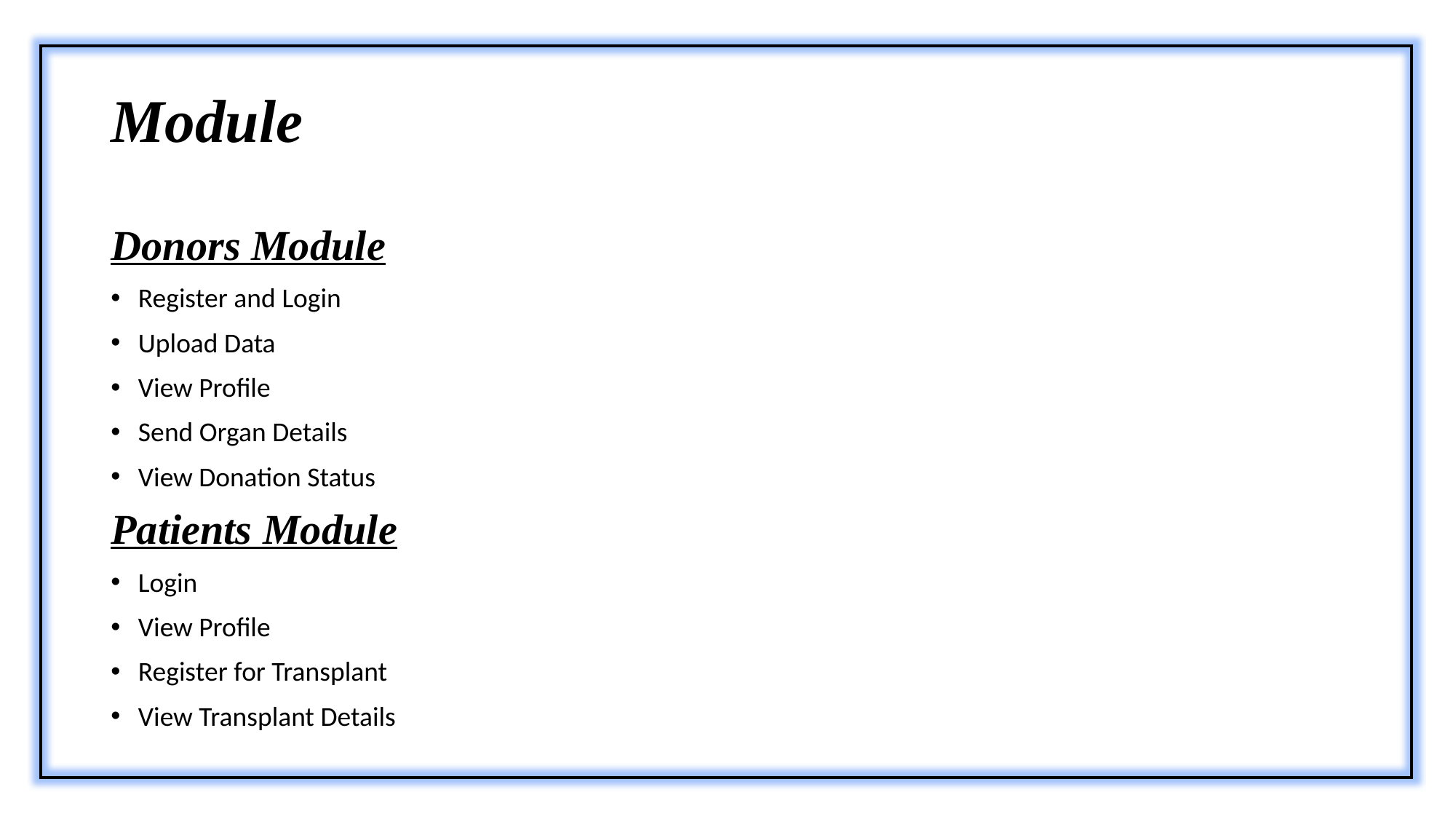

# Module
Donors Module
Register and Login
Upload Data
View Profile
Send Organ Details
View Donation Status
Patients Module
Login
View Profile
Register for Transplant
View Transplant Details